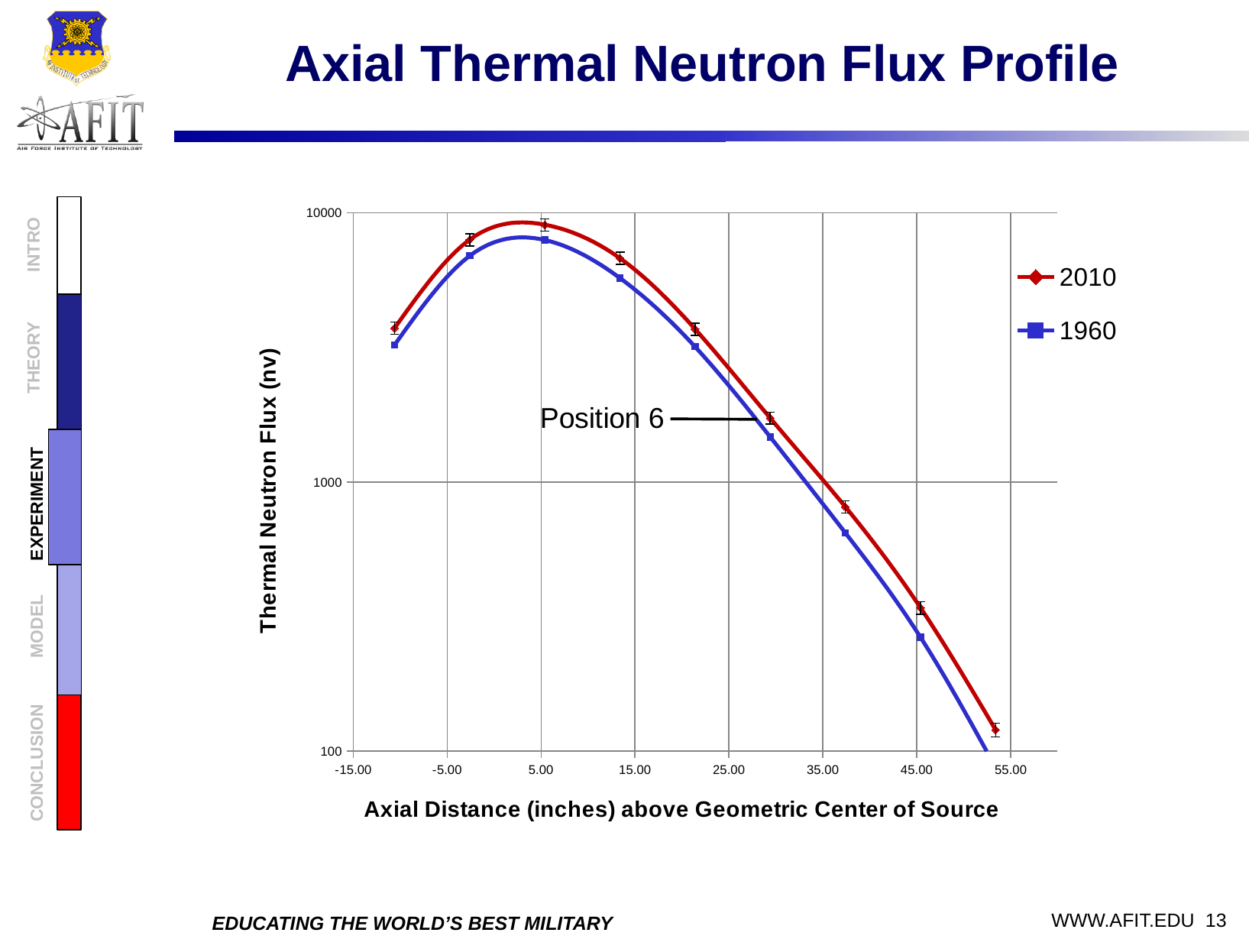

Axial Thermal Neutron Flux Profile

### Chart

| Category | 2010 | 1960 |
|---|---|---|
INTRO

THEORY

EXPERIMENT

MODEL

CONCLUSION
 WWW.AFIT.EDU  13
EDUCATING THE WORLD’S BEST MILITARY